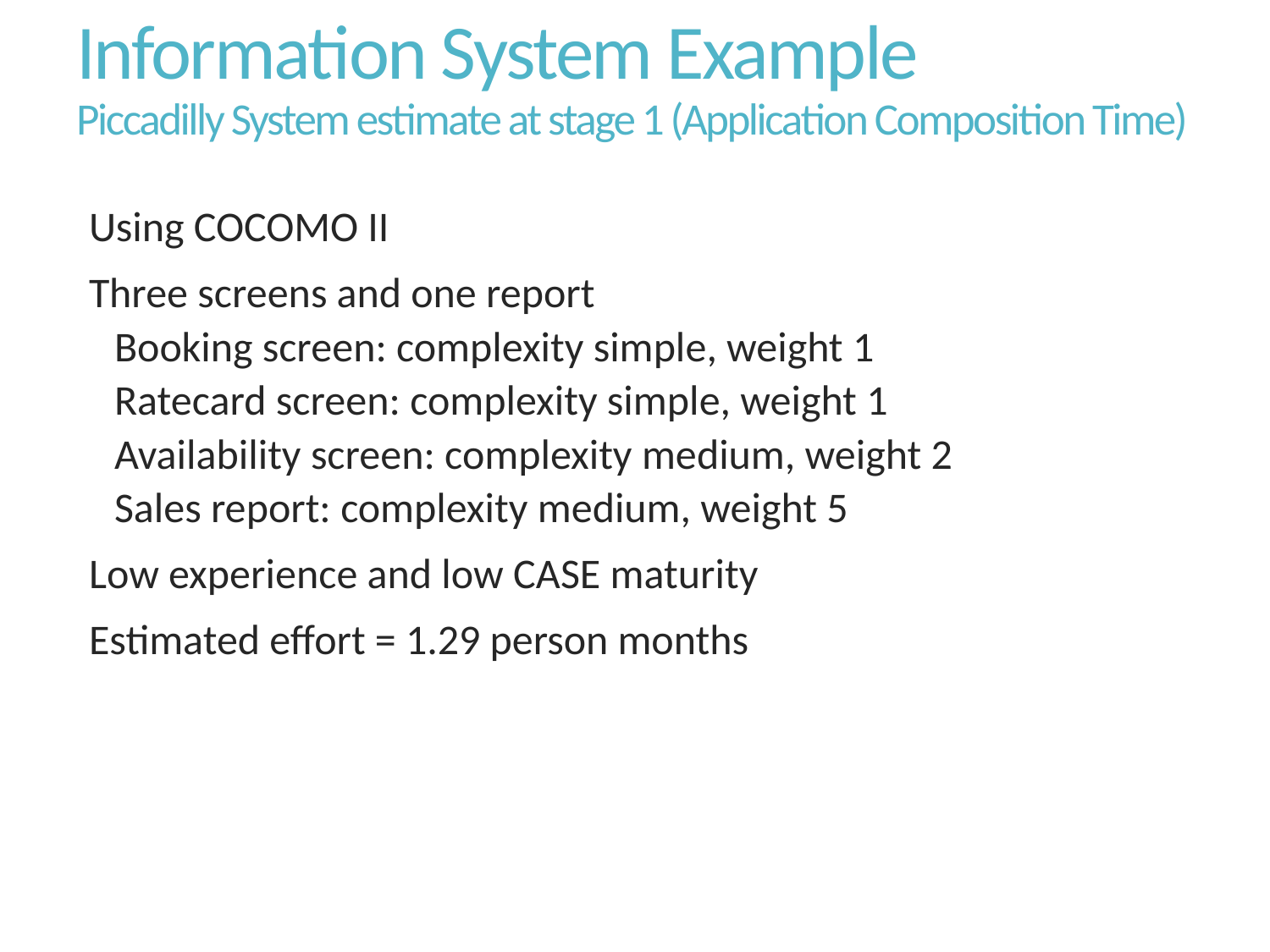

# Information System Example Piccadilly System estimate at stage 1 (Application Composition Time)
Using COCOMO II
Three screens and one report
Booking screen: complexity simple, weight 1
Ratecard screen: complexity simple, weight 1
Availability screen: complexity medium, weight 2
Sales report: complexity medium, weight 5
Low experience and low CASE maturity
Estimated effort = 1.29 person months